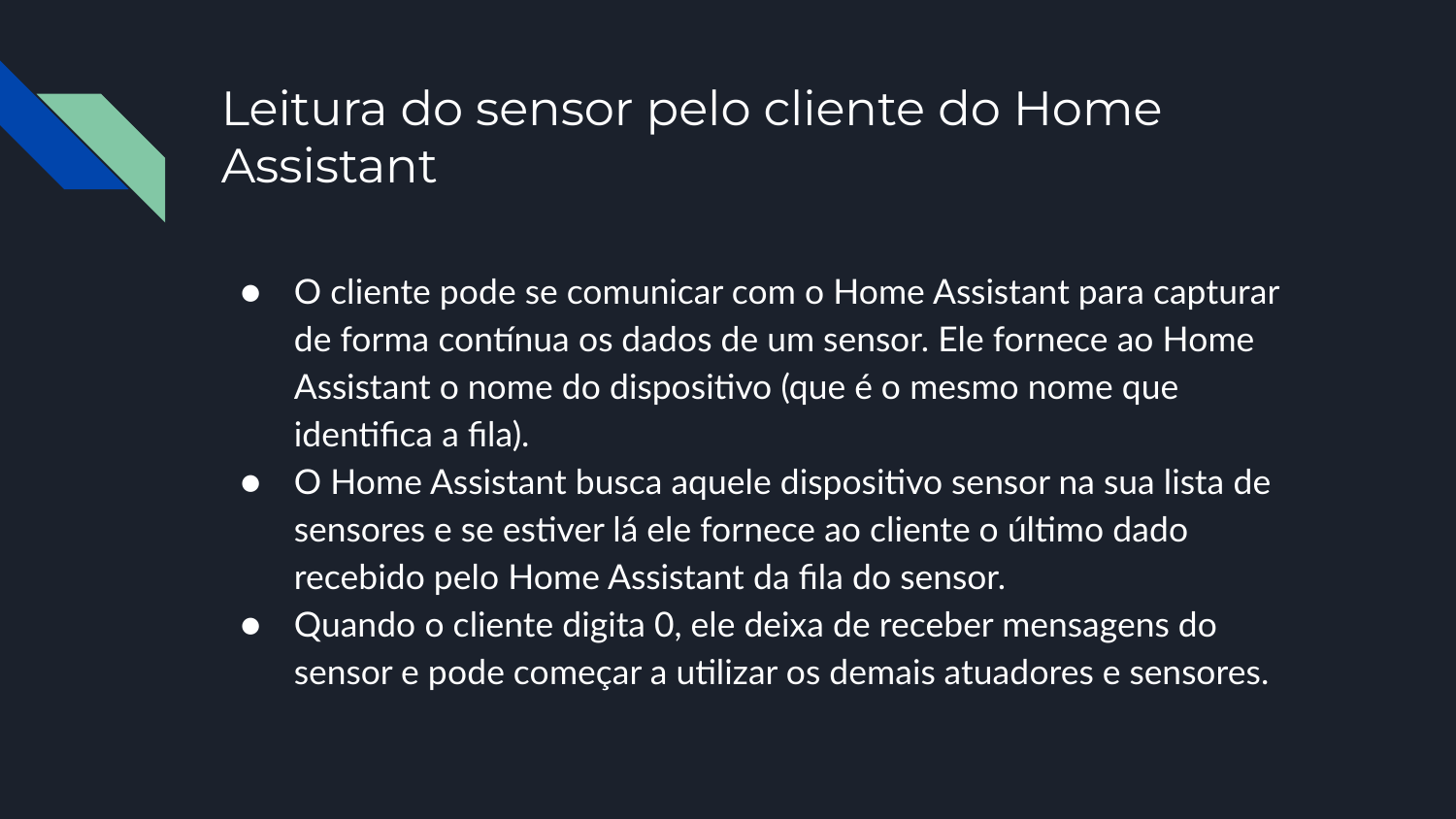

# Leitura do sensor pelo cliente do Home Assistant
O cliente pode se comunicar com o Home Assistant para capturar de forma contínua os dados de um sensor. Ele fornece ao Home Assistant o nome do dispositivo (que é o mesmo nome que identifica a fila).
O Home Assistant busca aquele dispositivo sensor na sua lista de sensores e se estiver lá ele fornece ao cliente o último dado recebido pelo Home Assistant da fila do sensor.
Quando o cliente digita 0, ele deixa de receber mensagens do sensor e pode começar a utilizar os demais atuadores e sensores.